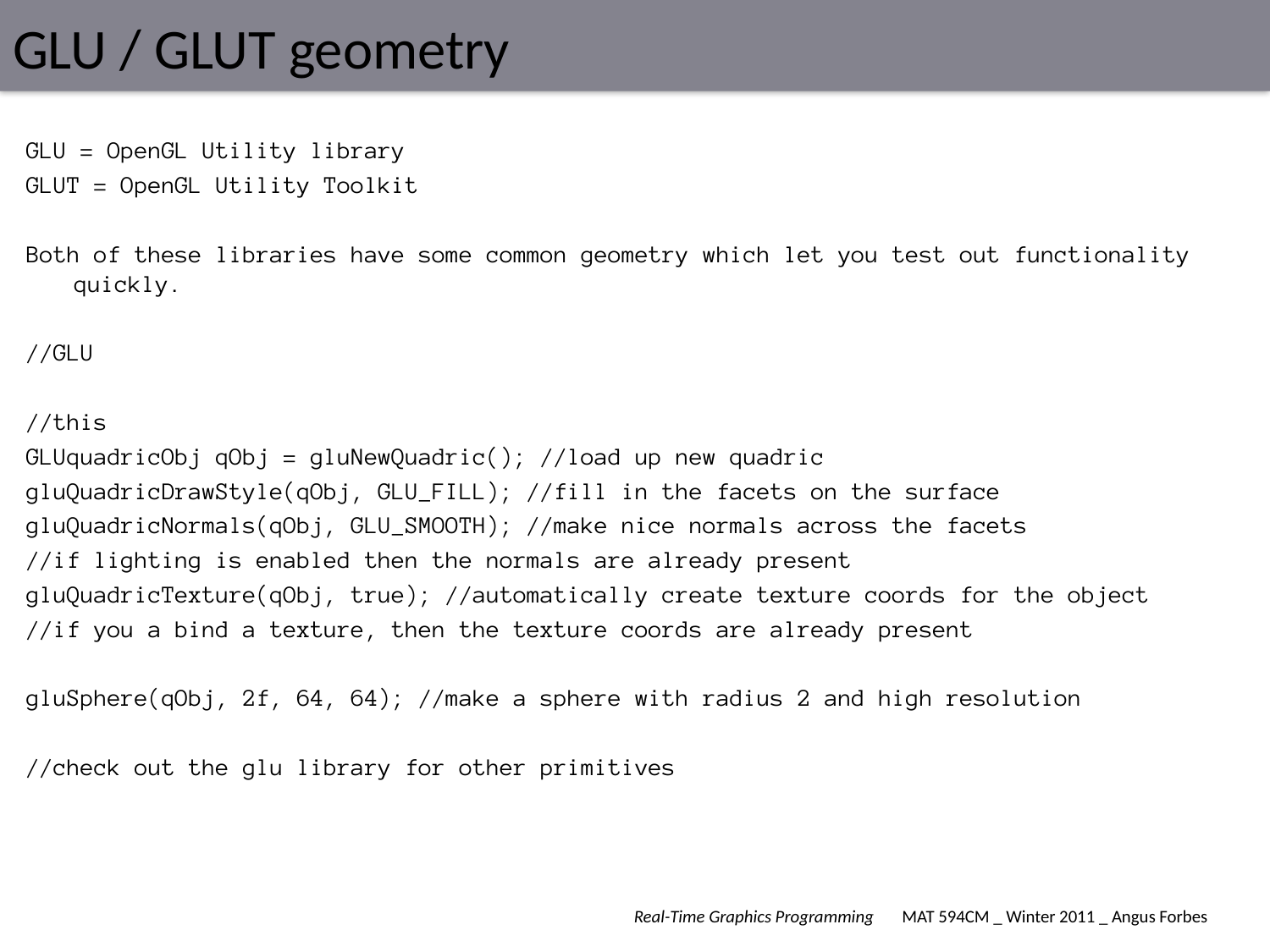

# GLU / GLUT geometry

GLU = OpenGL Utility library
GLUT = OpenGL Utility Toolkit

Both of these libraries have some common geometry which let you test out functionality quickly.

//GLU

//this
GLUquadricObj qObj = gluNewQuadric(); //load up new quadric
gluQuadricDrawStyle(qObj, GLU_FILL); //fill in the facets on the surface
gluQuadricNormals(qObj, GLU_SMOOTH); //make nice normals across the facets
//if lighting is enabled then the normals are already present
gluQuadricTexture(qObj, true); //automatically create texture coords for the object
//if you a bind a texture, then the texture coords are already present

gluSphere(qObj, 2f, 64, 64); //make a sphere with radius 2 and high resolution

//check out the glu library for other primitives